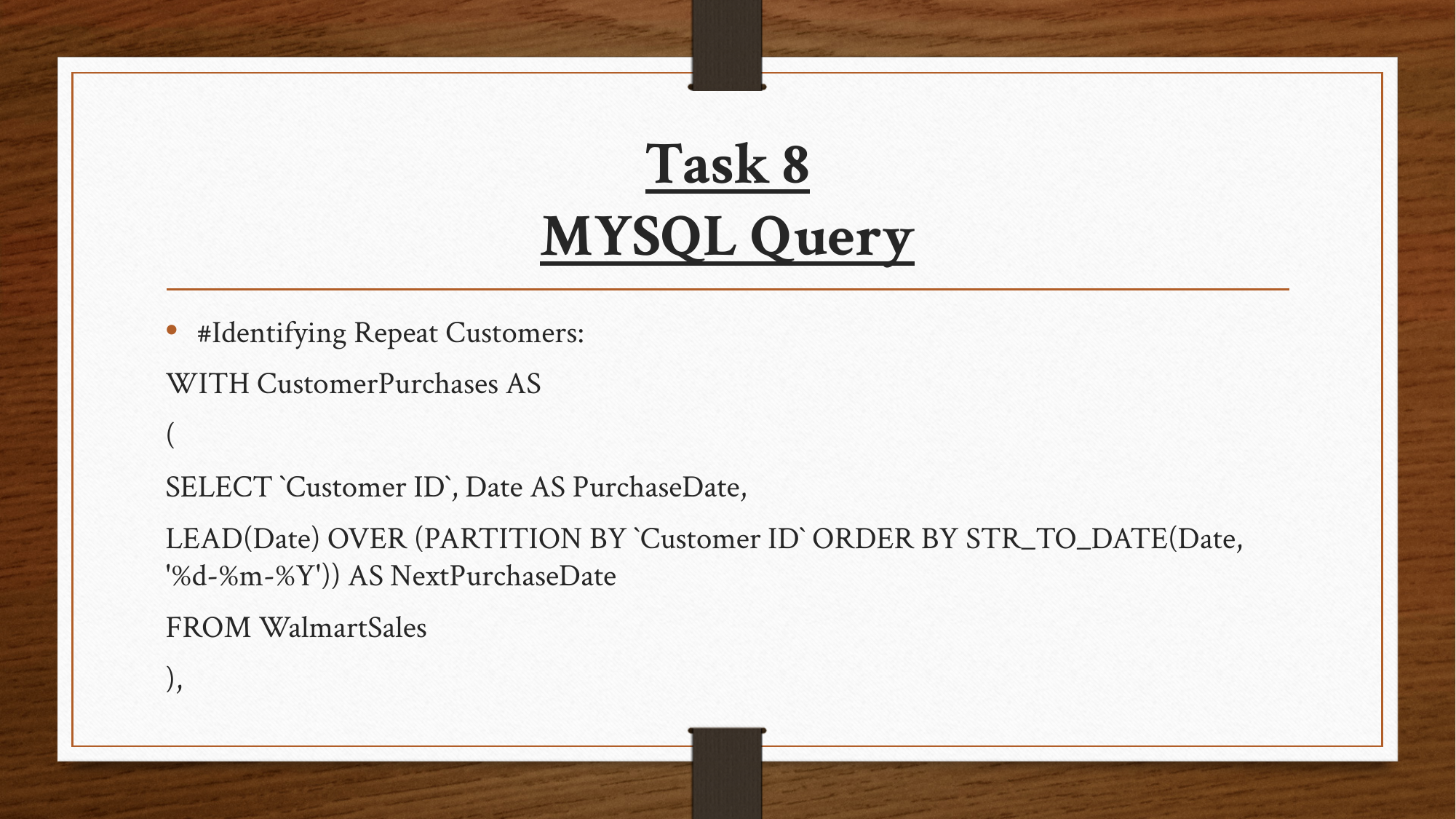

# Task 8 MYSQL Query
#Identifying Repeat Customers:
WITH CustomerPurchases AS
(
SELECT `Customer ID`, Date AS PurchaseDate,
LEAD(Date) OVER (PARTITION BY `Customer ID` ORDER BY STR_TO_DATE(Date, '%d-%m-%Y')) AS NextPurchaseDate
FROM WalmartSales
),